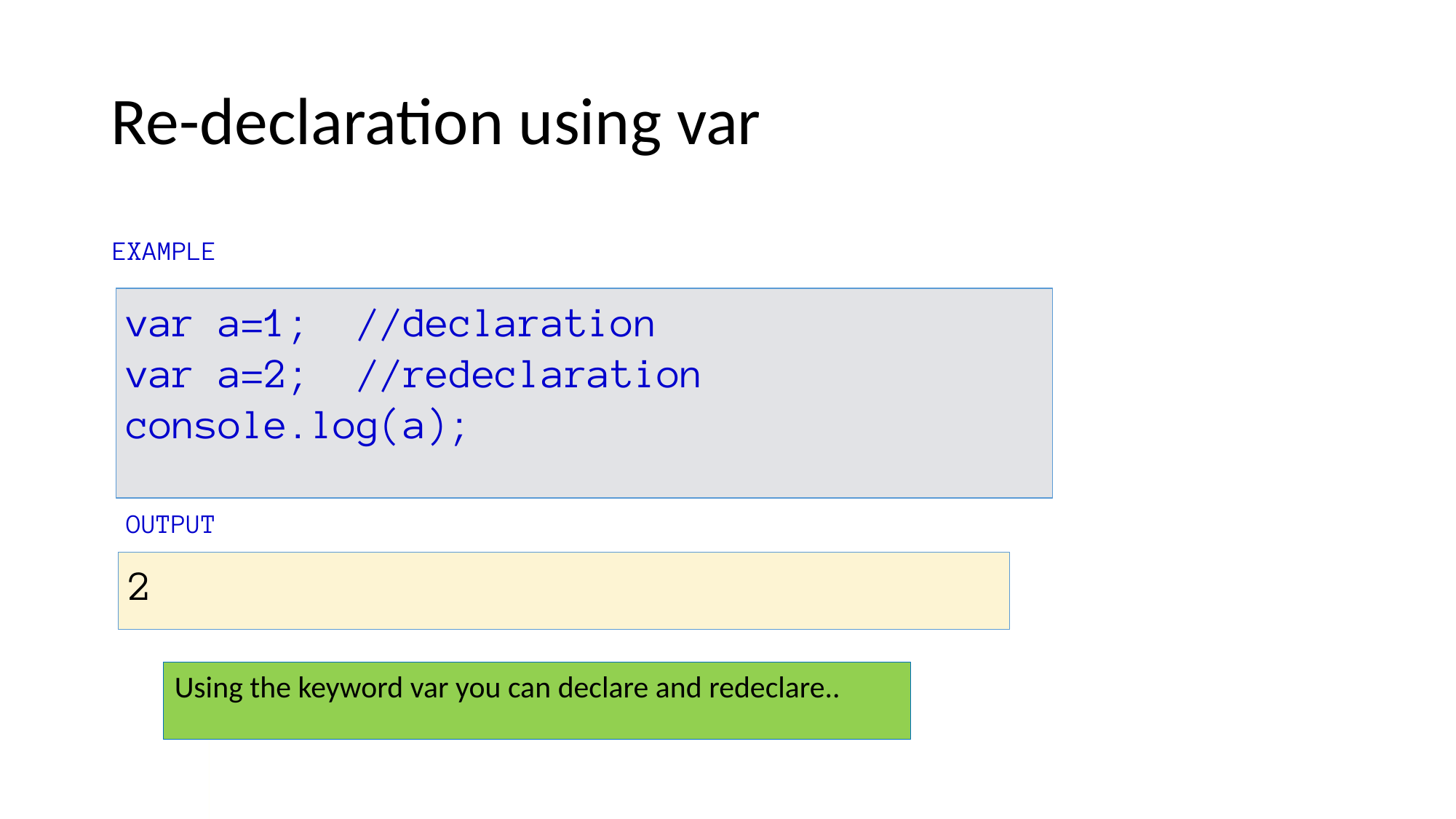

# Re-declaration using var
EXAMPLE
var a=1;  //declaration
var a=2;  //redeclaration
console.log(a);
OUTPUT
2
Using the keyword var you can declare and redeclare..